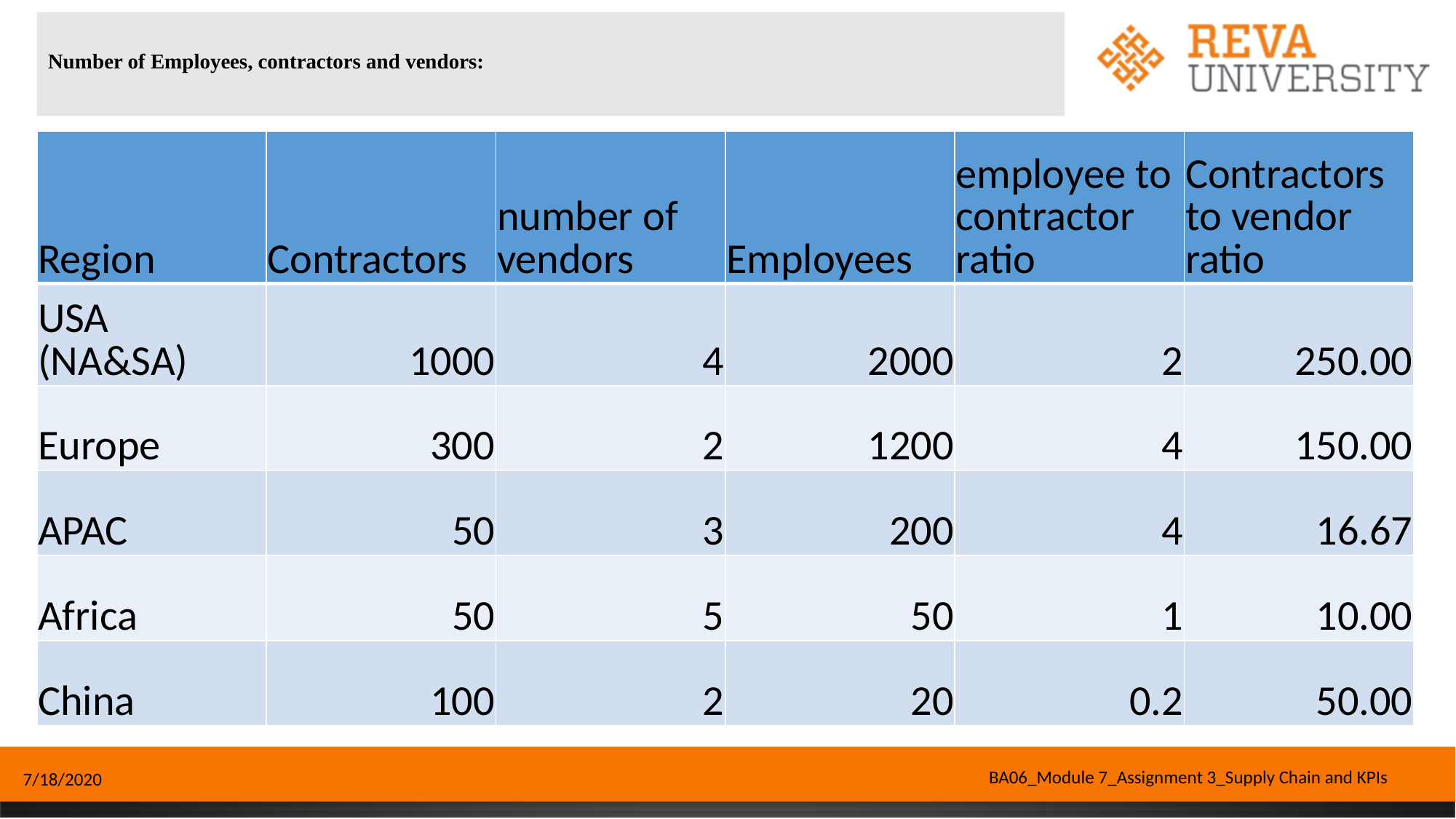

# Number of Employees, contractors and vendors:
| Region | Contractors | number of vendors | Employees | employee to contractor ratio | Contractors to vendor ratio |
| --- | --- | --- | --- | --- | --- |
| USA (NA&SA) | 1000 | 4 | 2000 | 2 | 250.00 |
| Europe | 300 | 2 | 1200 | 4 | 150.00 |
| APAC | 50 | 3 | 200 | 4 | 16.67 |
| Africa | 50 | 5 | 50 | 1 | 10.00 |
| China | 100 | 2 | 20 | 0.2 | 50.00 |
BA06_Module 7_Assignment 3_Supply Chain and KPIs
7/18/2020